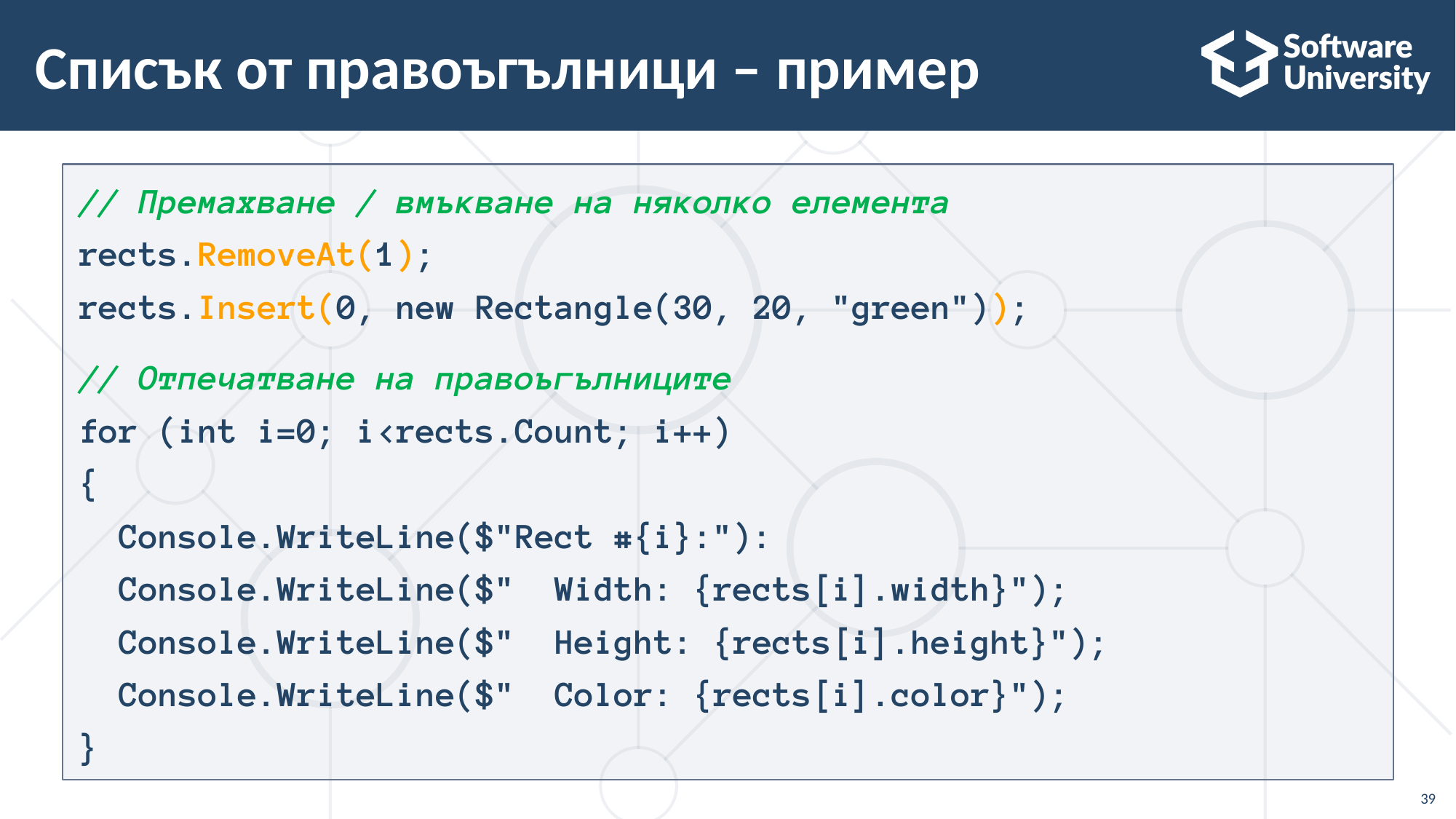

# Списък от правоъгълници – пример
// Премахване / вмъкване на няколко елемента
rects.RemoveAt(1);
rects.Insert(0, new Rectangle(30, 20, "green"));
// Отпечатване на правоъгълниците
for (int i=0; i<rects.Count; i++)
{
  Console.WriteLine($"Rect #{i}:"):
  Console.WriteLine($"  Width: {rects[i].width}");
  Console.WriteLine($"  Height: {rects[i].height}");
  Console.WriteLine($"  Color: {rects[i].color}");
}
39